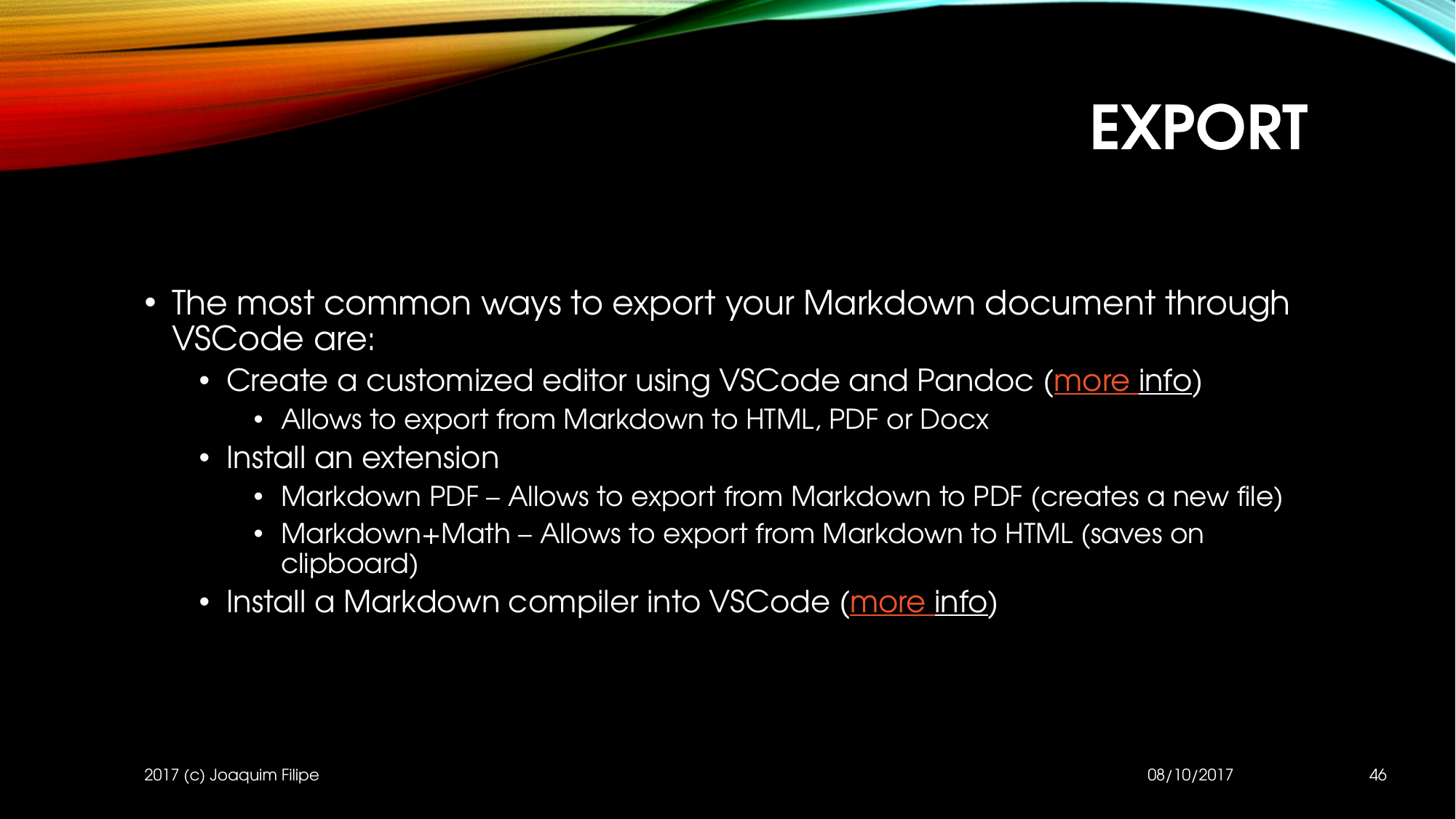

# Export
The most common ways to export your Markdown document through VSCode are:
Create a customized editor using VSCode and Pandoc (more info)
Allows to export from Markdown to HTML, PDF or Docx
Install an extension
Markdown PDF – Allows to export from Markdown to PDF (creates a new file)
Markdown+Math – Allows to export from Markdown to HTML (saves on clipboard)
Install a Markdown compiler into VSCode (more info)

2017 (c) Joaquim Filipe
08/10/2017
46